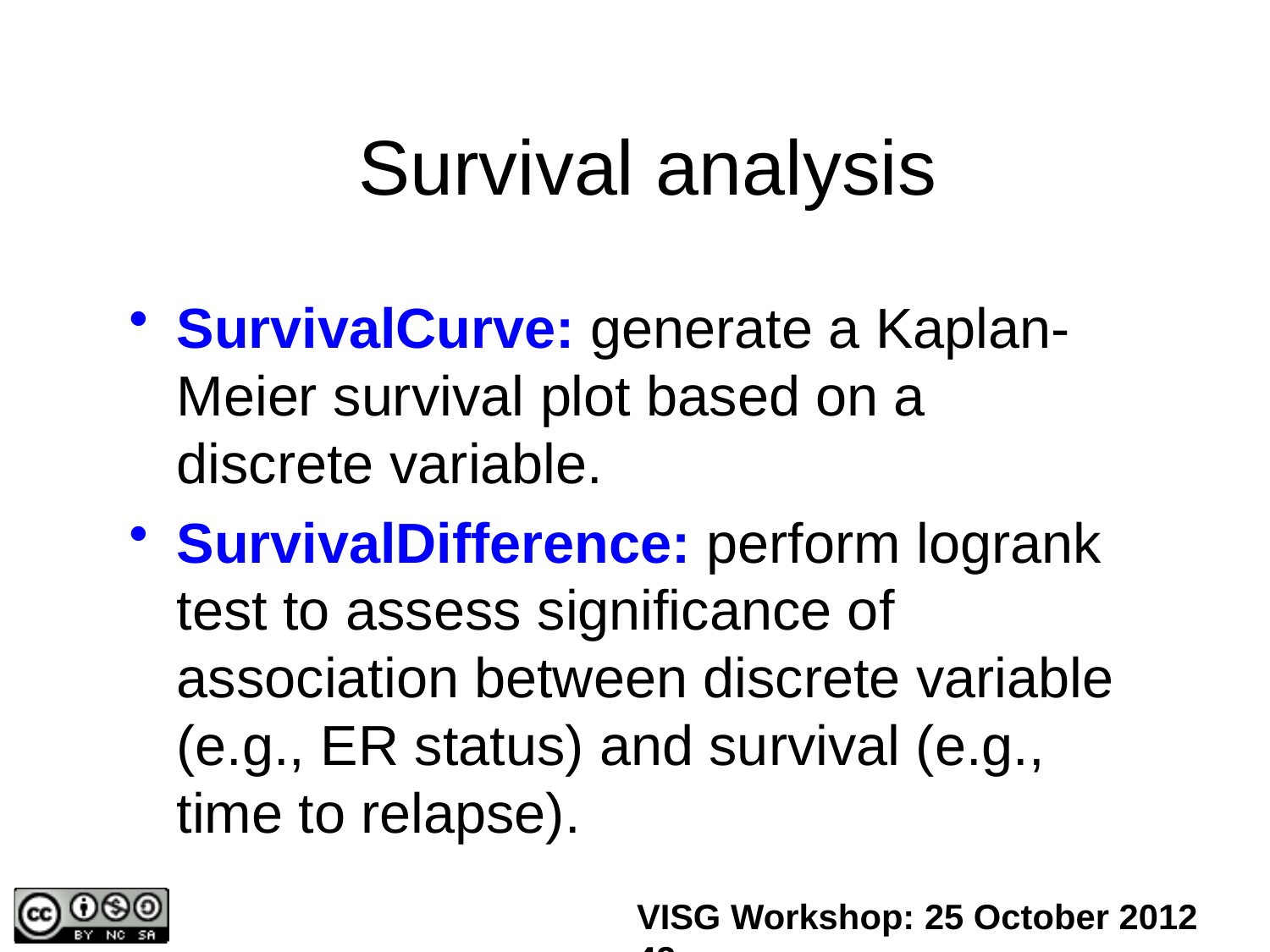

# Survival analysis
SurvivalCurve: generate a Kaplan-Meier survival plot based on a discrete variable.
SurvivalDifference: perform logrank test to assess significance of association between discrete variable (e.g., ER status) and survival (e.g., time to relapse).